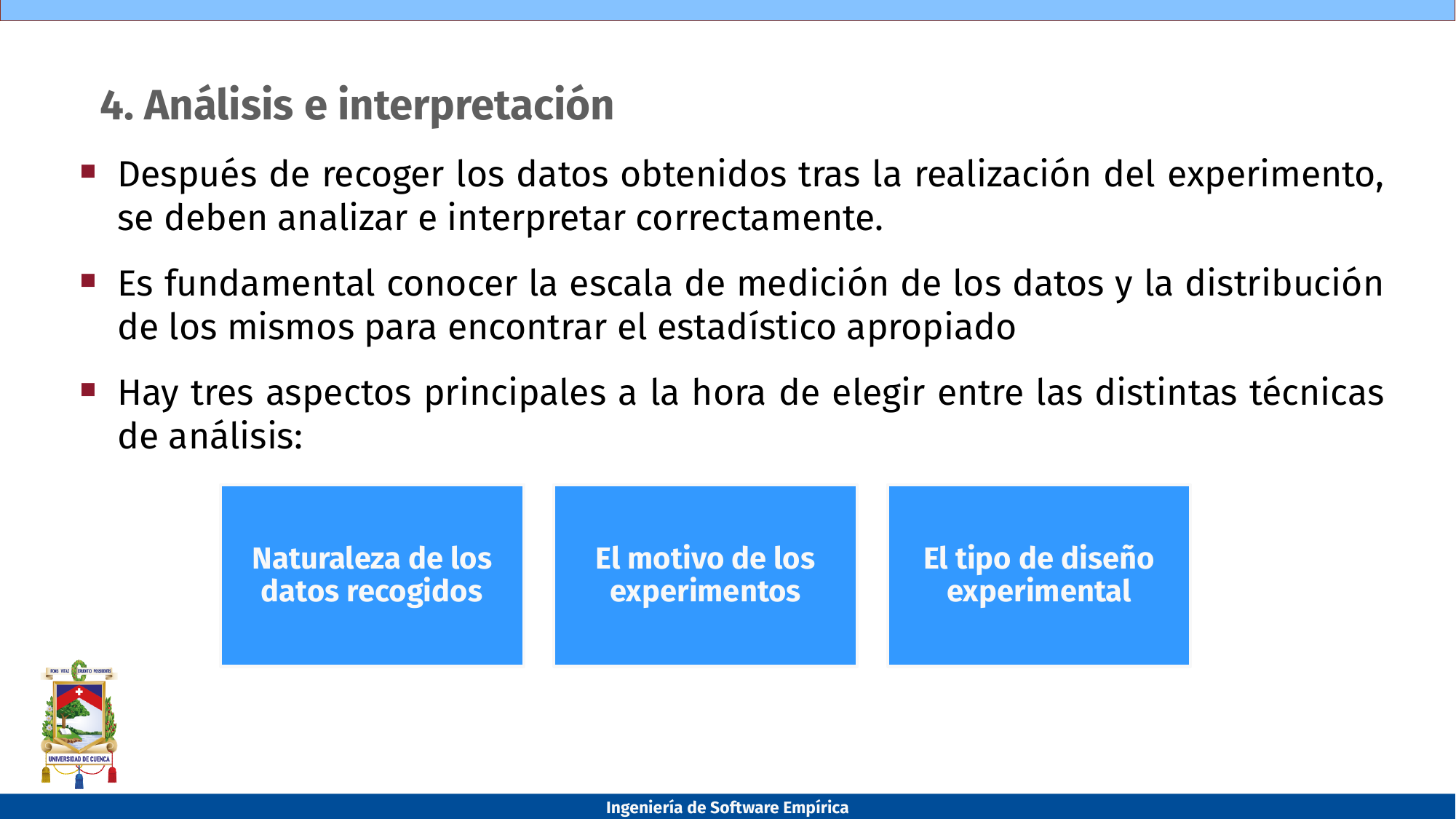

# 4. Análisis e interpretación
Después de recoger los datos obtenidos tras la realización del experimento, se deben analizar e interpretar correctamente.
Es fundamental conocer la escala de medición de los datos y la distribución de los mismos para encontrar el estadístico apropiado
Hay tres aspectos principales a la hora de elegir entre las distintas técnicas de análisis:
Naturaleza de los datos recogidos
El motivo de los experimentos
El tipo de diseño experimental